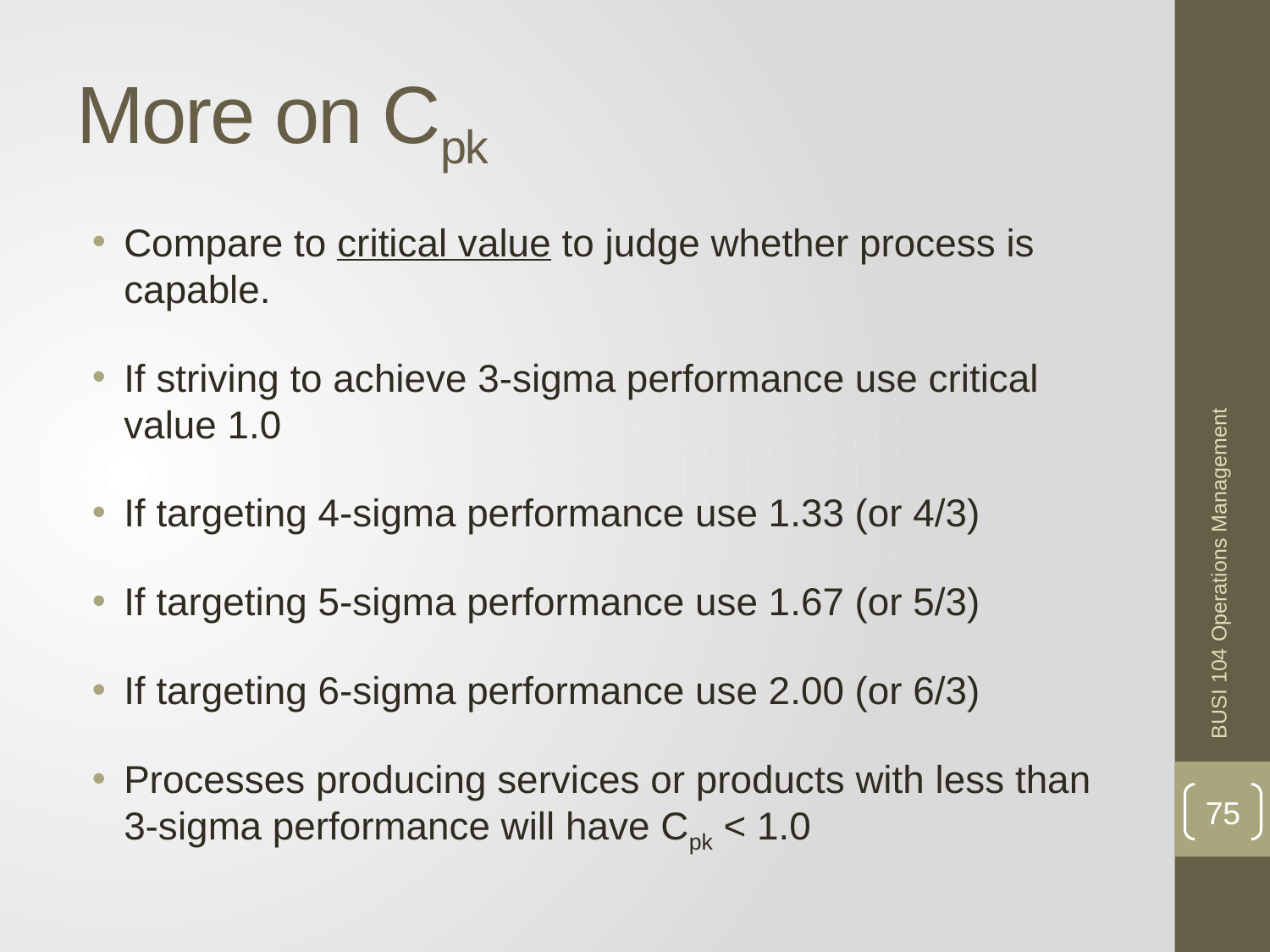

# More on Cpk
Compare to critical value to judge whether process is capable.
If striving to achieve 3-sigma performance use critical value 1.0
If targeting 4-sigma performance use 1.33 (or 4/3)
If targeting 5-sigma performance use 1.67 (or 5/3)
If targeting 6-sigma performance use 2.00 (or 6/3)
Processes producing services or products with less than 3-sigma performance will have Cpk < 1.0

BUSI 104 Operations Management
75